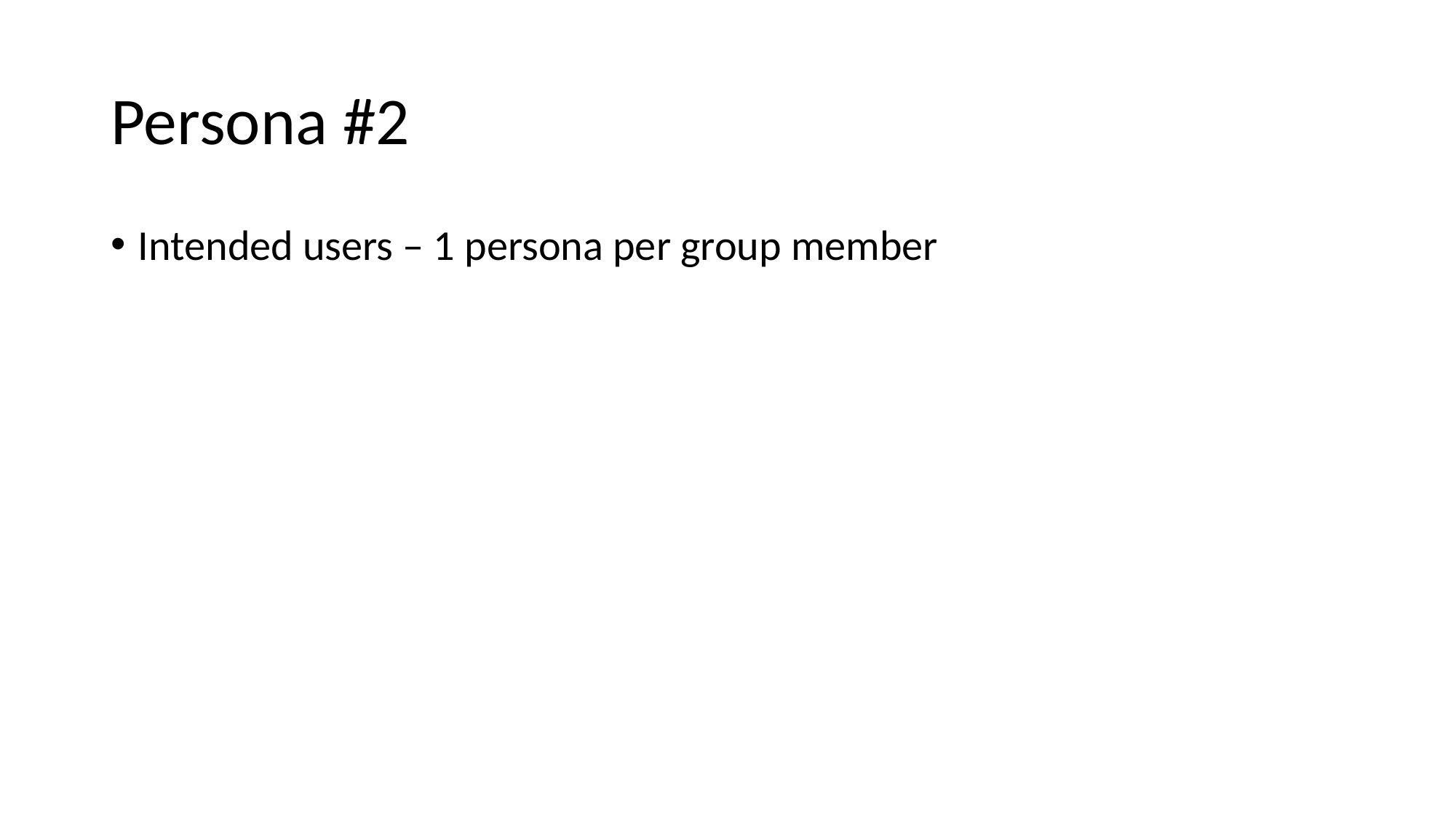

# Persona #2
Intended users – 1 persona per group member